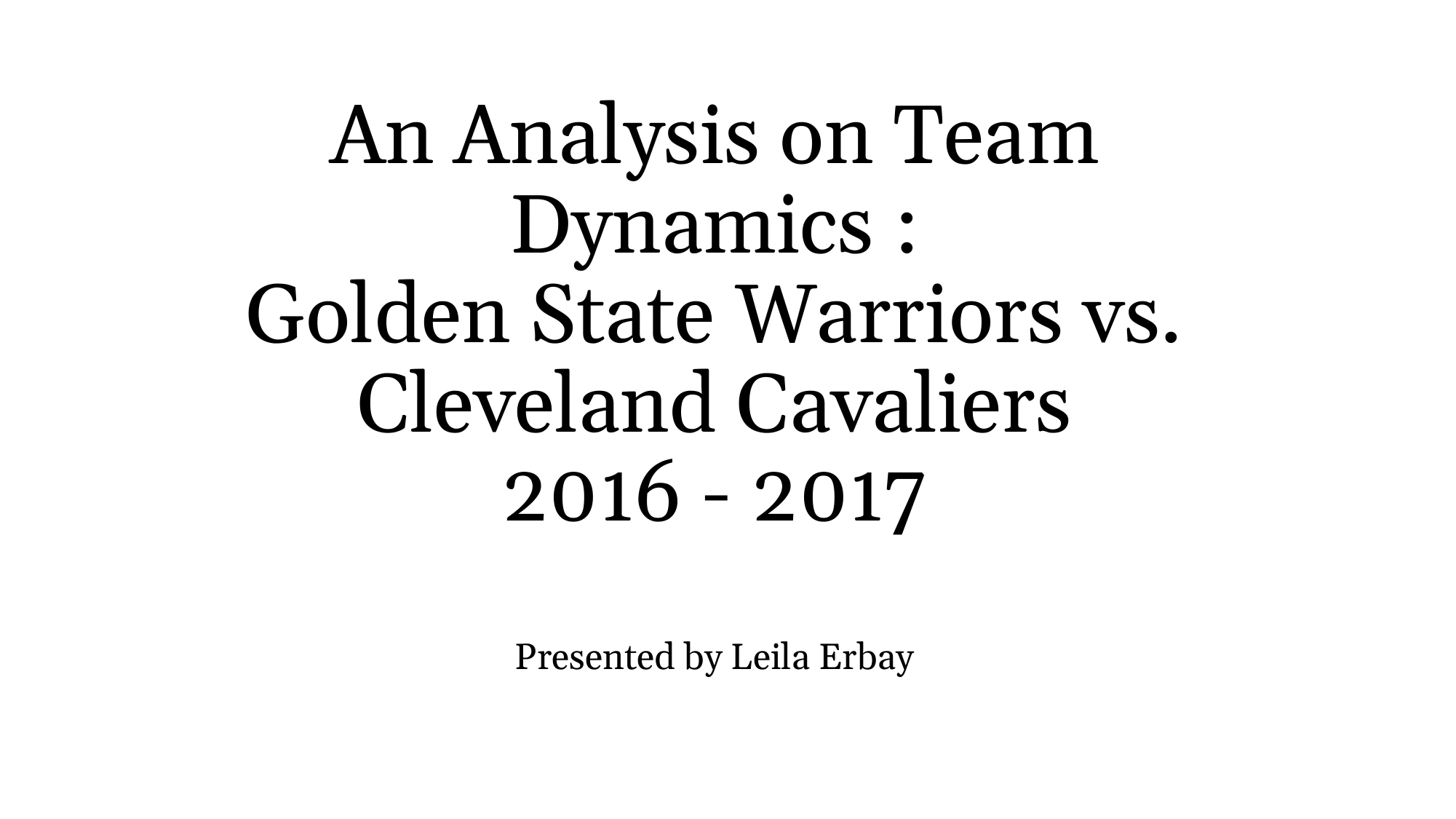

# An Analysis on Team Dynamics : Golden State Warriors vs. Cleveland Cavaliers 2016 - 2017
Presented by Leila Erbay